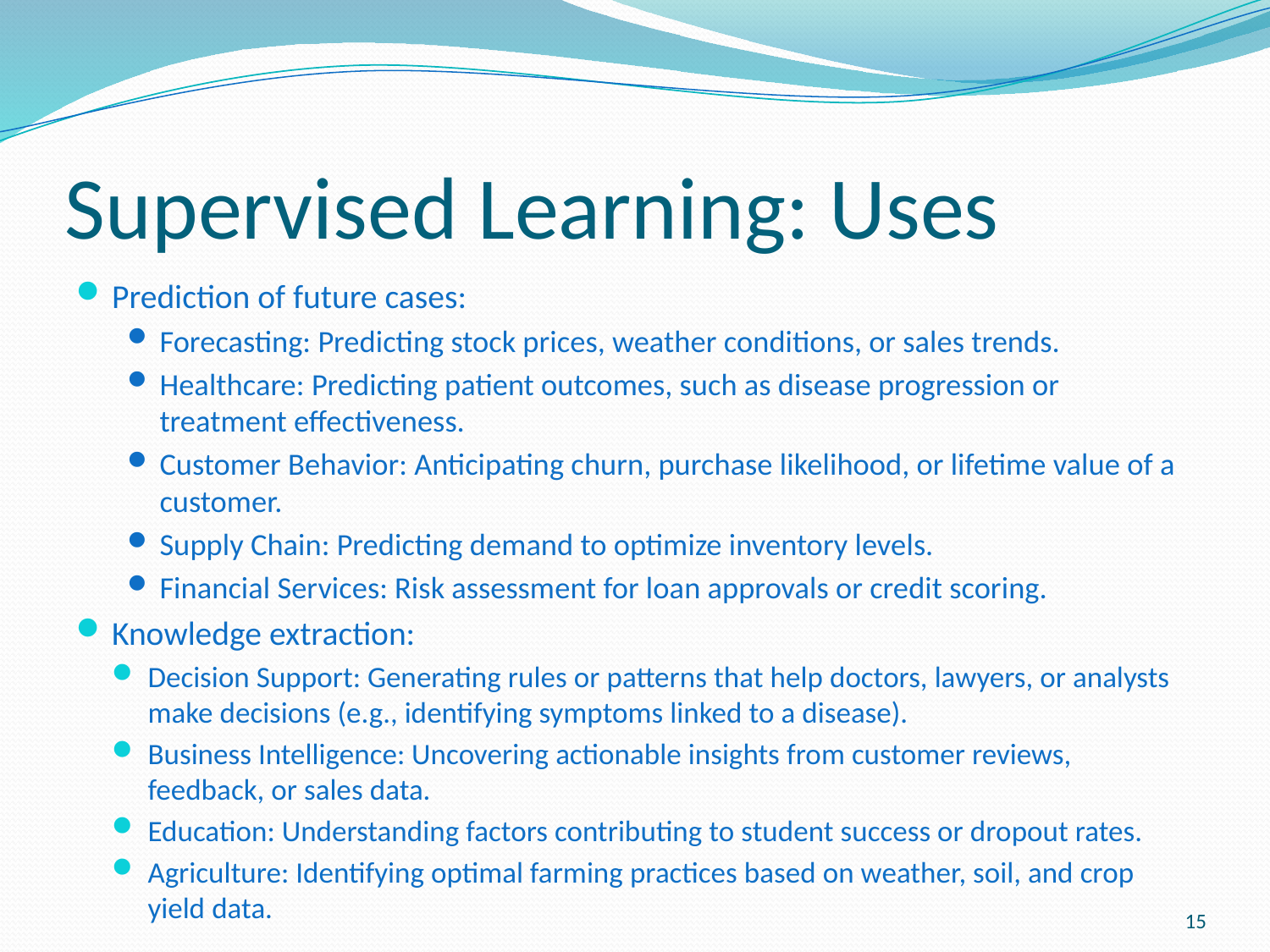

# Supervised Learning: Uses
Prediction of future cases:
Forecasting: Predicting stock prices, weather conditions, or sales trends.
Healthcare: Predicting patient outcomes, such as disease progression or treatment effectiveness.
Customer Behavior: Anticipating churn, purchase likelihood, or lifetime value of a customer.
Supply Chain: Predicting demand to optimize inventory levels.
Financial Services: Risk assessment for loan approvals or credit scoring.
Knowledge extraction:
Decision Support: Generating rules or patterns that help doctors, lawyers, or analysts make decisions (e.g., identifying symptoms linked to a disease).
Business Intelligence: Uncovering actionable insights from customer reviews, feedback, or sales data.
Education: Understanding factors contributing to student success or dropout rates.
Agriculture: Identifying optimal farming practices based on weather, soil, and crop yield data.
15